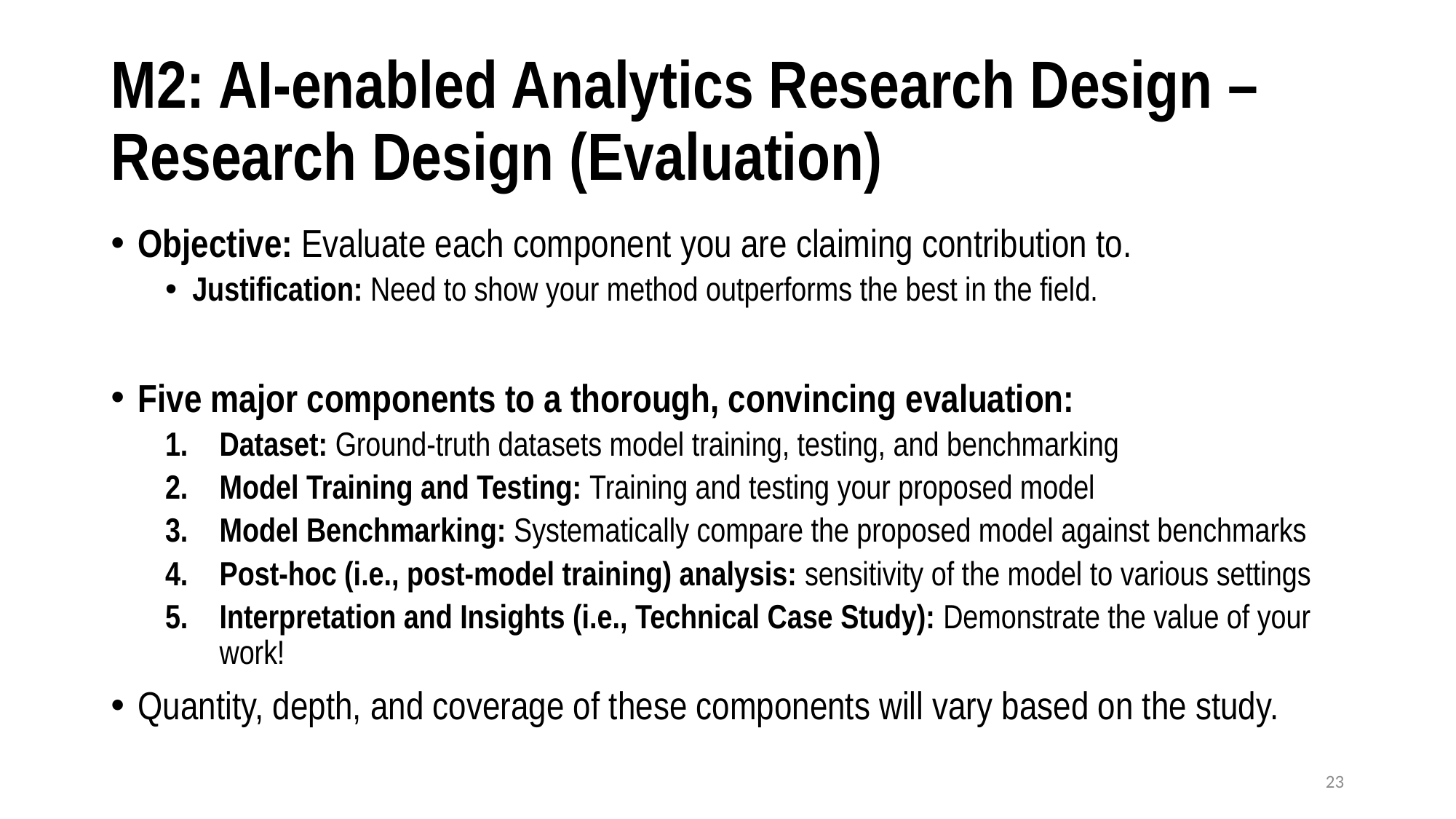

# M2: AI-enabled Analytics Research Design – Research Design (Evaluation)
Objective: Evaluate each component you are claiming contribution to.
Justification: Need to show your method outperforms the best in the field.

Five major components to a thorough, convincing evaluation:
Dataset: Ground-truth datasets model training, testing, and benchmarking
Model Training and Testing: Training and testing your proposed model
Model Benchmarking: Systematically compare the proposed model against benchmarks
Post-hoc (i.e., post-model training) analysis: sensitivity of the model to various settings
Interpretation and Insights (i.e., Technical Case Study): Demonstrate the value of your work!
Quantity, depth, and coverage of these components will vary based on the study.

23